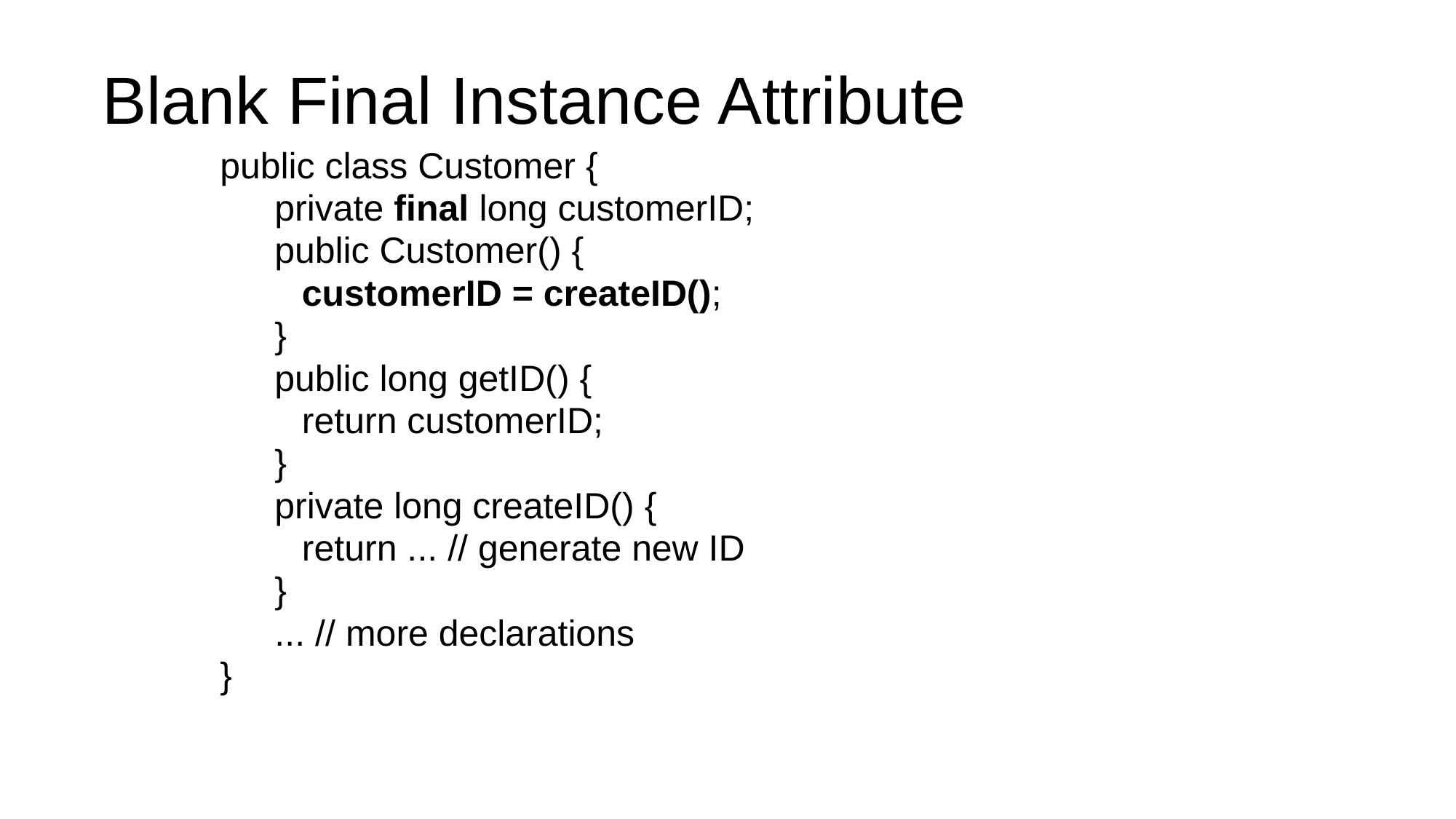

# Blank Final Instance Attribute
public class Customer {
private final long customerID;
public Customer() {
	customerID = createID();
}
public long getID() {
	return customerID;
}
private long createID() {
	return ... // generate new ID
}
... // more declarations
}